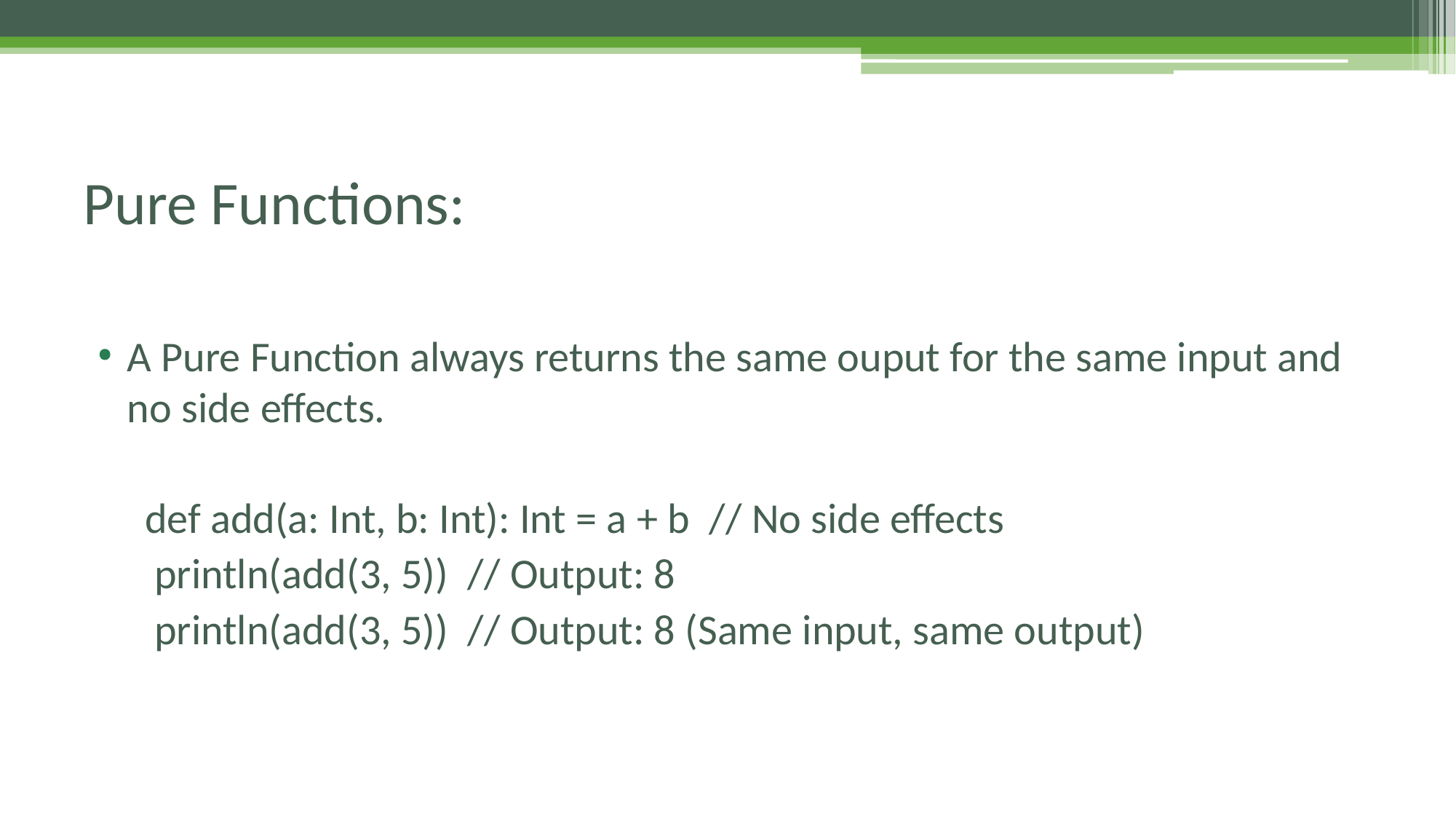

# Pure Functions:

A Pure Function always returns the same ouput for the same input and no side effects.

     def add(a: Int, b: Int): Int = a + b  // No side effects
      println(add(3, 5))  // Output: 8
      println(add(3, 5))  // Output: 8 (Same input, same output)